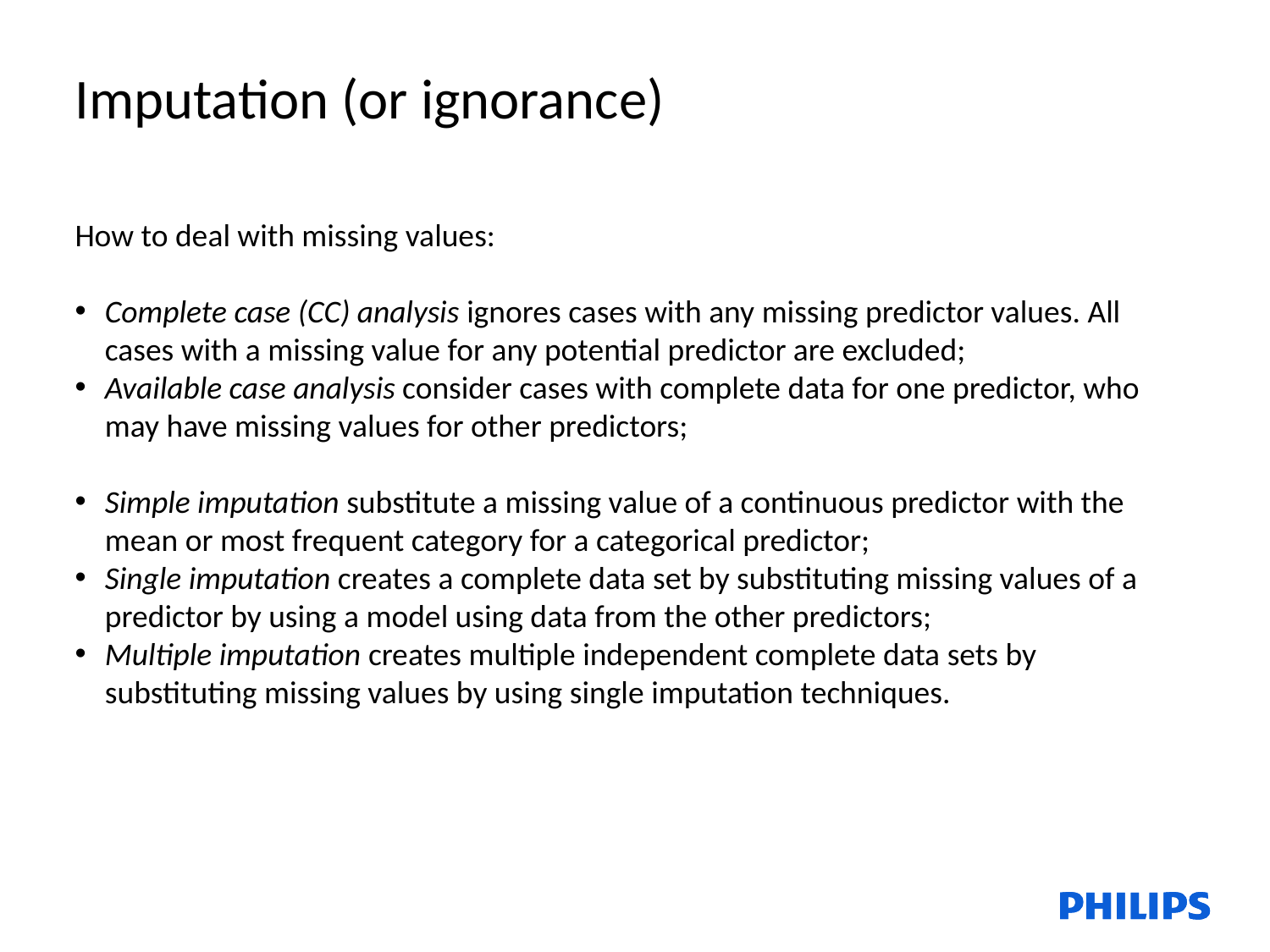

Imputation (or ignorance)
How to deal with missing values:

Complete case (CC) analysis ignores cases with any missing predictor values. All cases with a missing value for any potential predictor are excluded;
Available case analysis consider cases with complete data for one predictor, who may have missing values for other predictors;

Simple imputation substitute a missing value of a continuous predictor with the mean or most frequent category for a categorical predictor;
Single imputation creates a complete data set by substituting missing values of a predictor by using a model using data from the other predictors;
Multiple imputation creates multiple independent complete data sets by substituting missing values by using single imputation techniques.